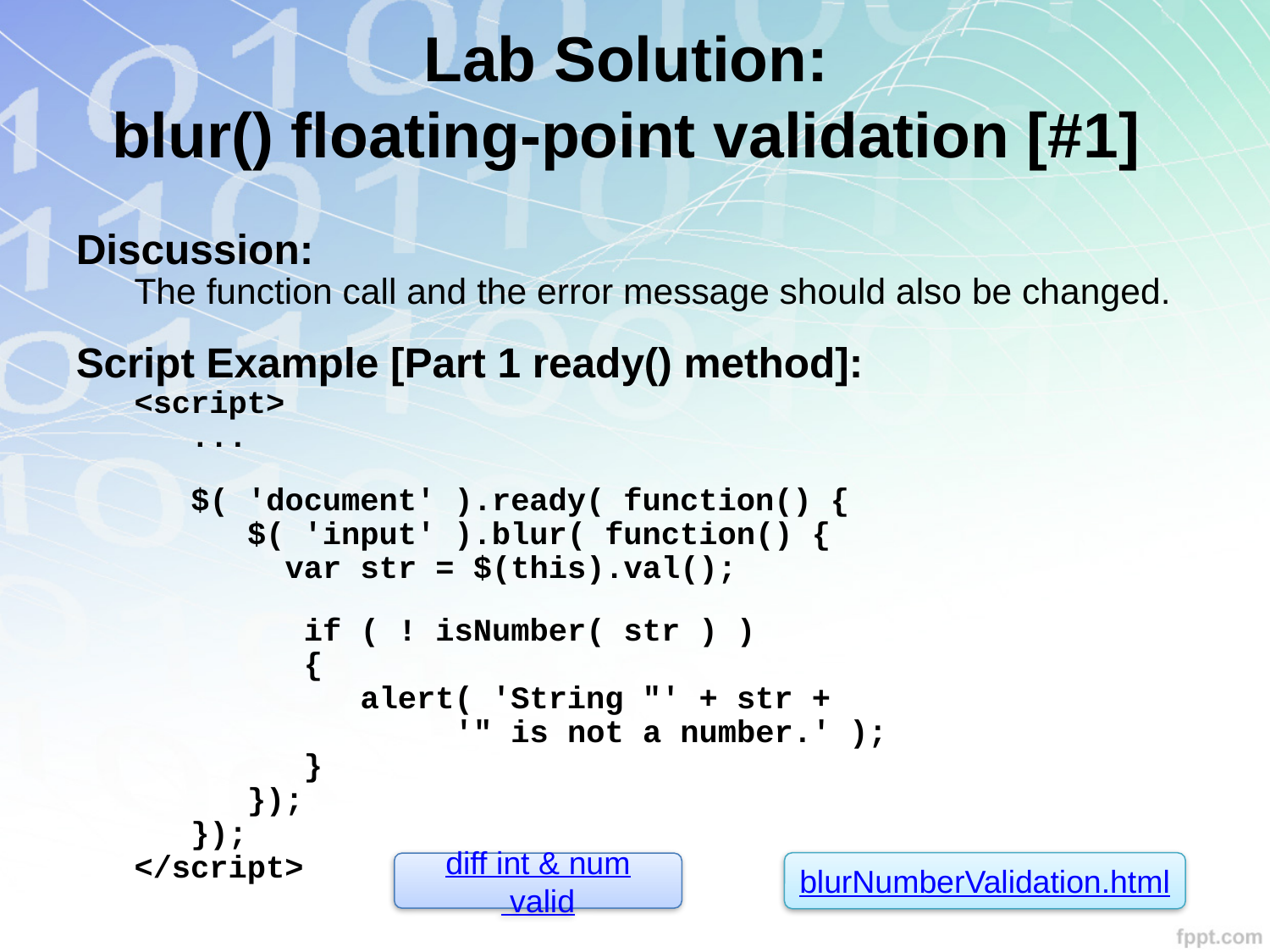

Lab Solution:
blur() floating-point validation [#1]
Discussion:
The function call and the error message should also be changed.

Script Example [Part 1 ready() method]:
<script>
   ...

   $( 'document' ).ready( function() {
      $( 'input' ).blur( function() {
        var str = $(this).val();

         if ( ! isNumber( str ) )
         {
            alert( 'String "' + str +
                 '" is not a number.' );
         }
      });
   });
</script>
blurNumberValidation.html
diff int & num valid